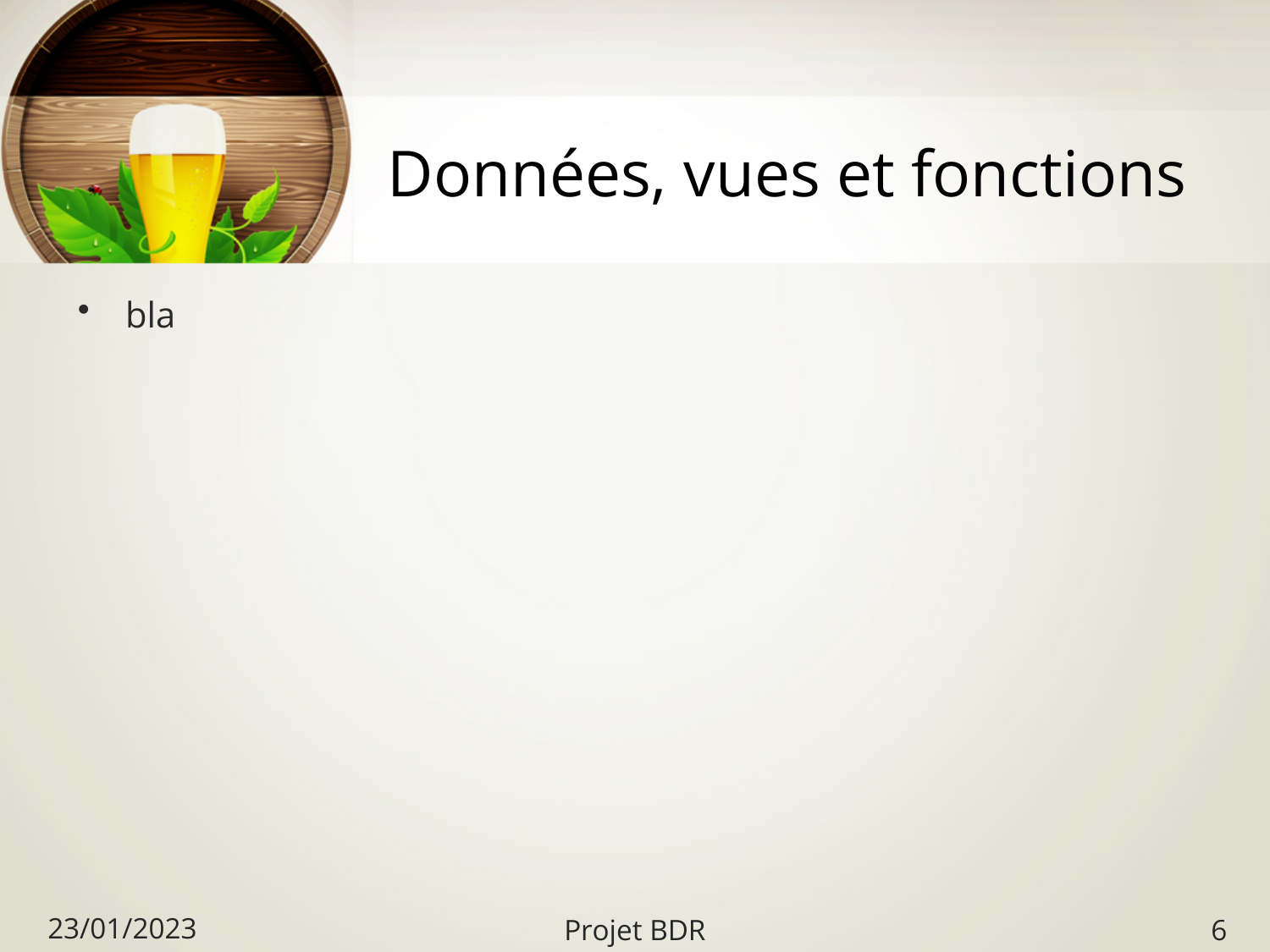

# Données, vues et fonctions
bla
23/01/2023
Projet BDR
6